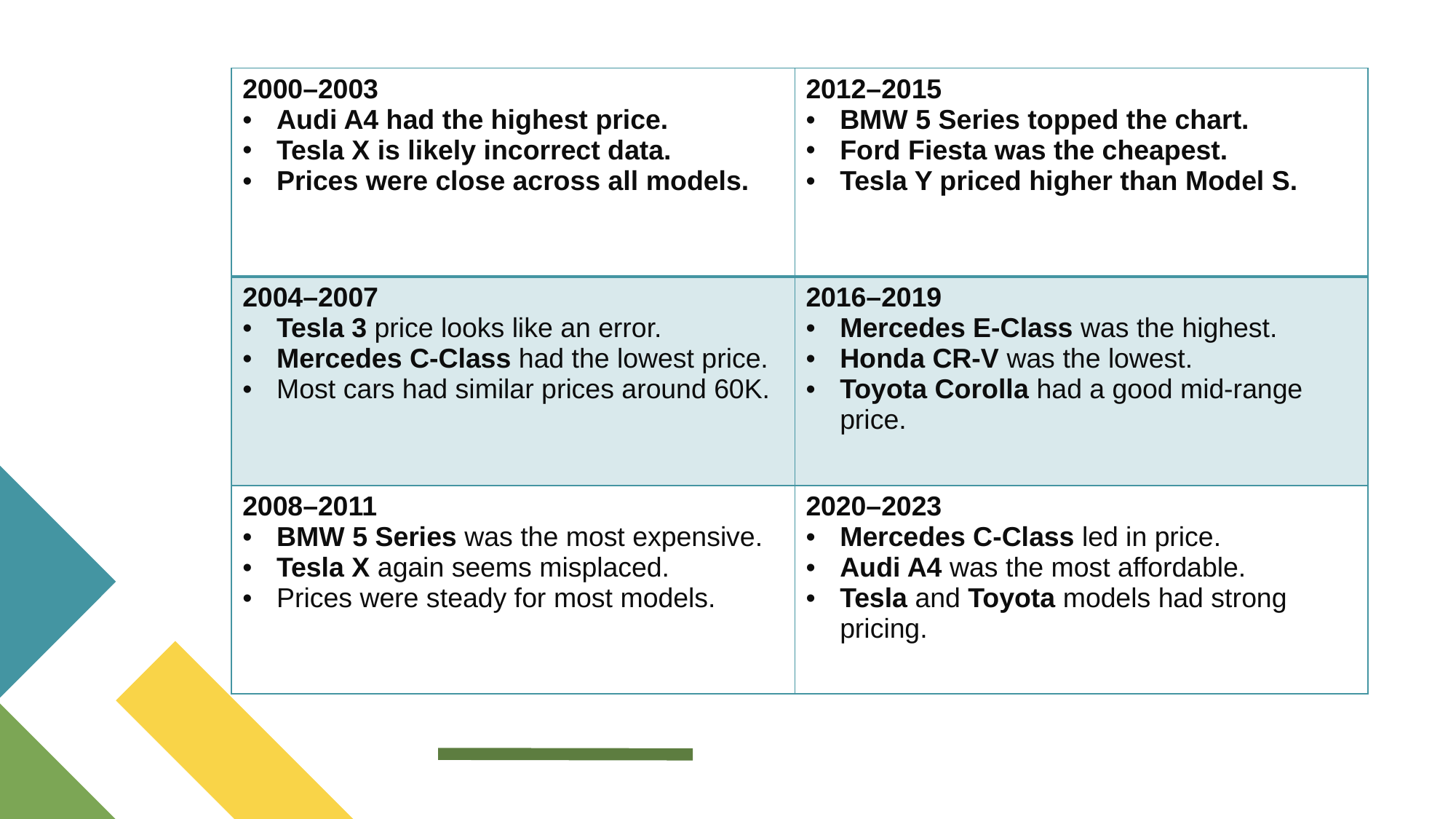

| 2000–2003 Audi A4 had the highest price. Tesla X is likely incorrect data. Prices were close across all models. | 2012–2015 BMW 5 Series topped the chart. Ford Fiesta was the cheapest. Tesla Y priced higher than Model S. |
| --- | --- |
| 2004–2007 Tesla 3 price looks like an error. Mercedes C-Class had the lowest price. Most cars had similar prices around 60K. | 2016–2019 Mercedes E-Class was the highest. Honda CR-V was the lowest. Toyota Corolla had a good mid-range price. |
| 2008–2011 BMW 5 Series was the most expensive. Tesla X again seems misplaced. Prices were steady for most models. | 2020–2023 Mercedes C-Class led in price. Audi A4 was the most affordable. Tesla and Toyota models had strong pricing. |